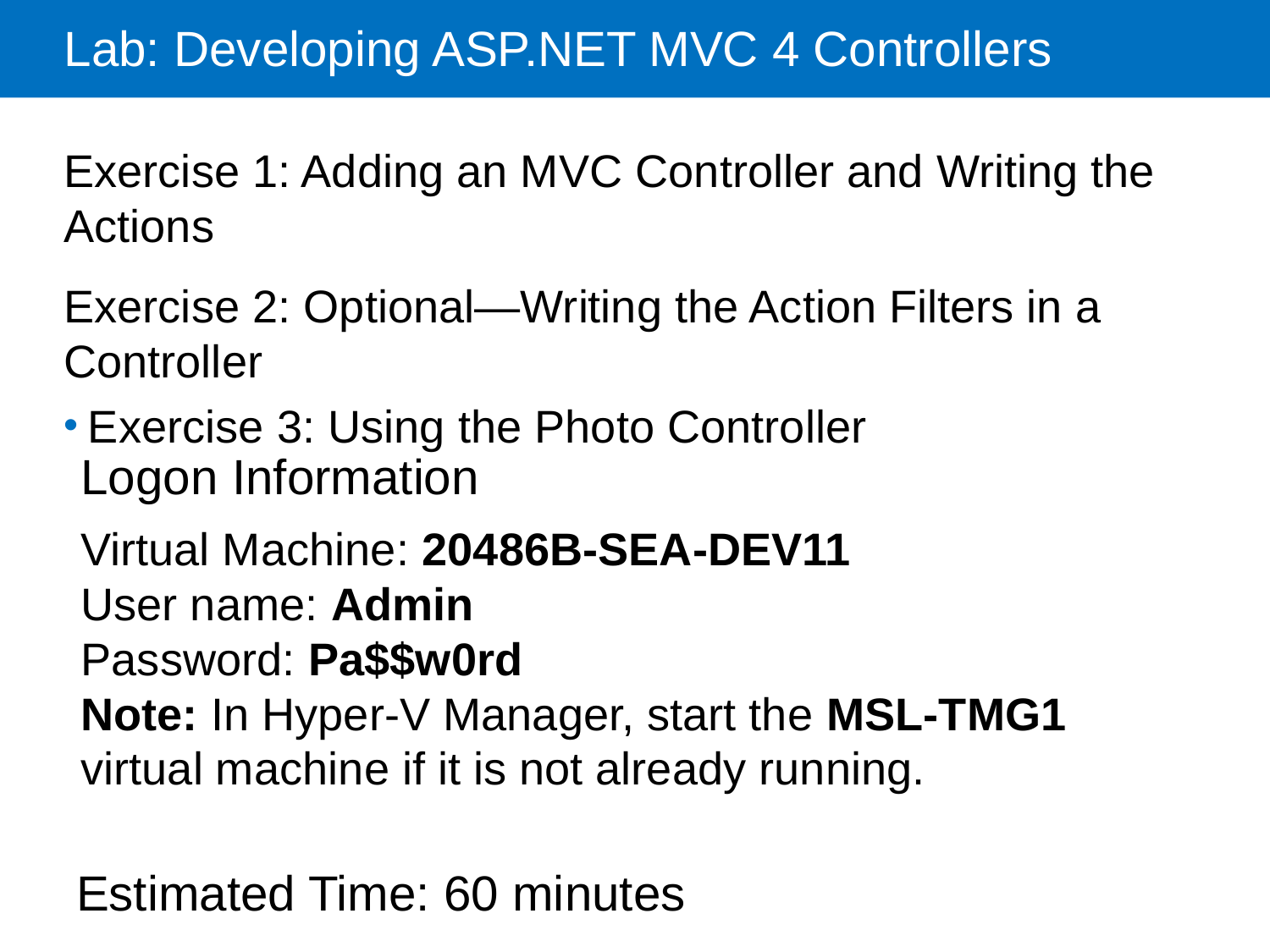

# Lab: Developing ASP.NET MVC 4 Controllers
Exercise 1: Adding an MVC Controller and Writing the Actions
Exercise 2: Optional—Writing the Action Filters in a Controller
Exercise 3: Using the Photo Controller
Logon Information
Virtual Machine: 20486B-SEA-DEV11
User name: Admin
Password: Pa$$w0rd
Note: In Hyper-V Manager, start the MSL-TMG1 virtual machine if it is not already running.
Estimated Time: 60 minutes